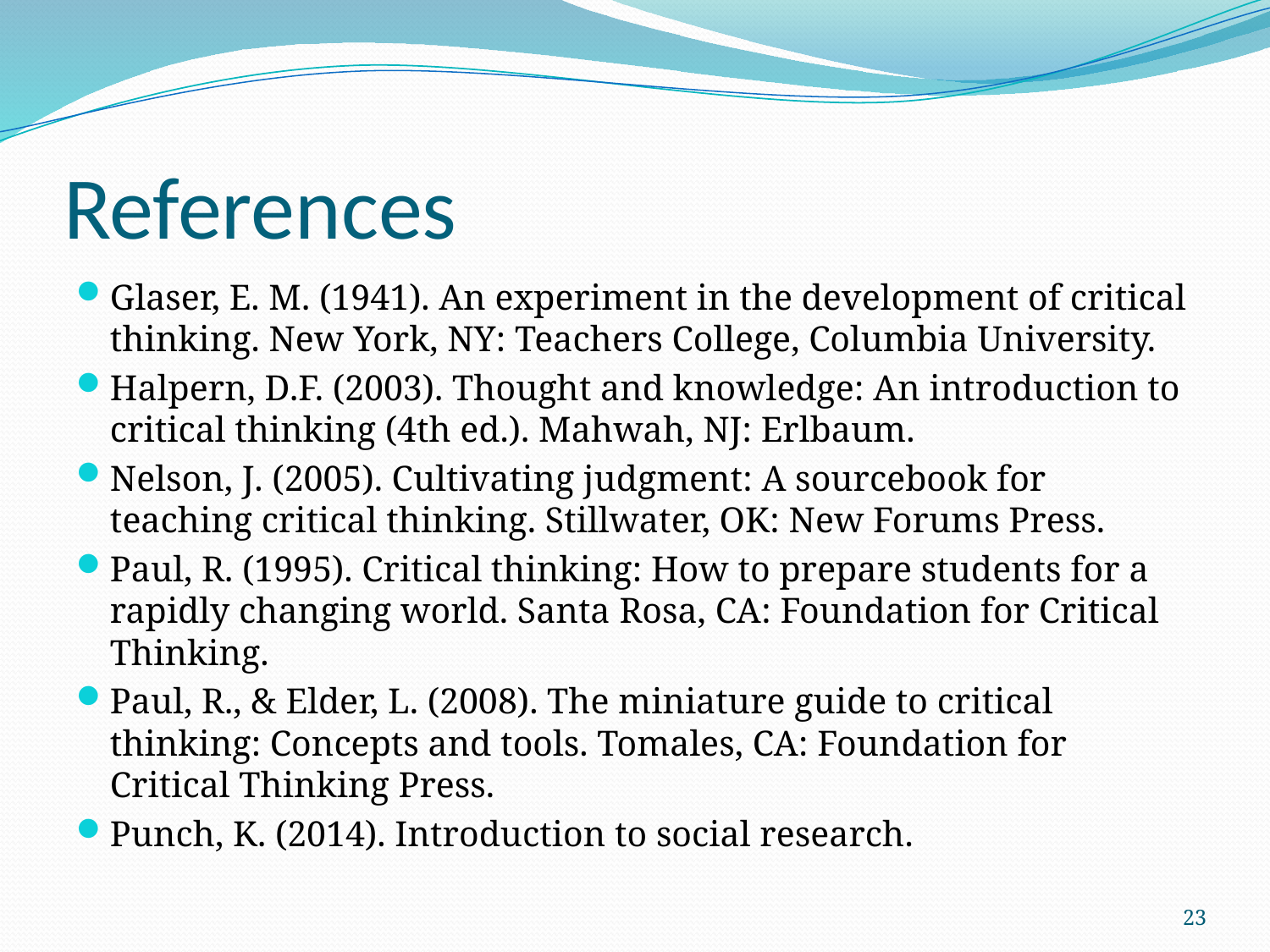

# References
Glaser, E. M. (1941). An experiment in the development of critical thinking. New York, NY: Teachers College, Columbia University.
Halpern, D.F. (2003). Thought and knowledge: An introduction to critical thinking (4th ed.). Mahwah, NJ: Erlbaum.
Nelson, J. (2005). Cultivating judgment: A sourcebook for teaching critical thinking. Stillwater, OK: New Forums Press.
Paul, R. (1995). Critical thinking: How to prepare students for a rapidly changing world. Santa Rosa, CA: Foundation for Critical Thinking.
Paul, R., & Elder, L. (2008). The miniature guide to critical thinking: Concepts and tools. Tomales, CA: Foundation for Critical Thinking Press.
Punch, K. (2014). Introduction to social research.
23